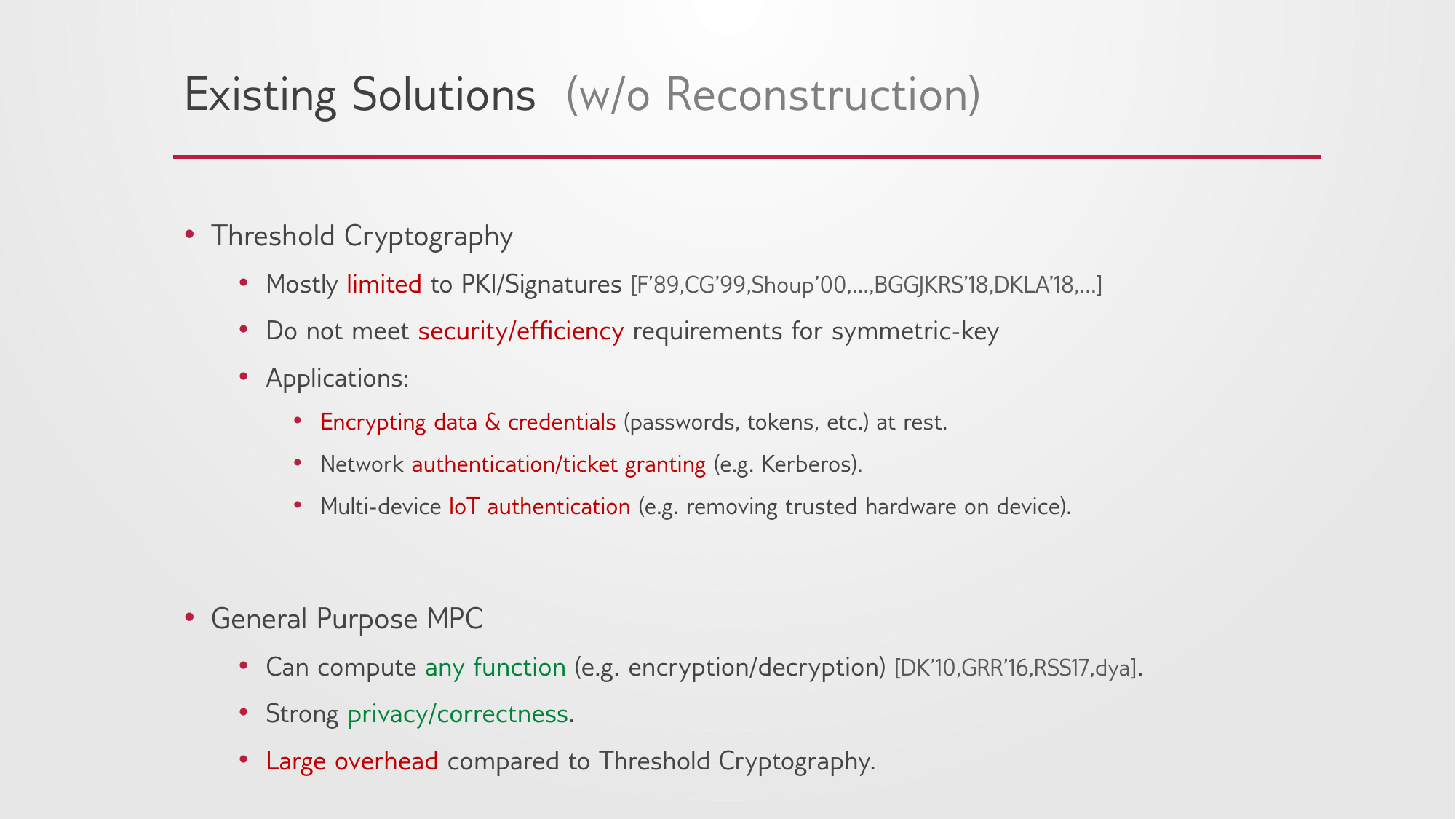

# Existing Solutions  (w/o Reconstruction)
Threshold Cryptography
Mostly limited to PKI/Signatures [F’89,CG’99,Shoup’00,…,BGGJKRS’18,DKLA’18,…]
Do not meet security/efficiency requirements for symmetric-key
Applications:
Encrypting data & credentials (passwords, tokens, etc.) at rest.
Network authentication/ticket granting (e.g. Kerberos).
Multi-device IoT authentication (e.g. removing trusted hardware on device).

General Purpose MPC
Can compute any function (e.g. encryption/decryption) [DK’10,GRR’16,RSS17,dya].
Strong privacy/correctness.
Large overhead compared to Threshold Cryptography.